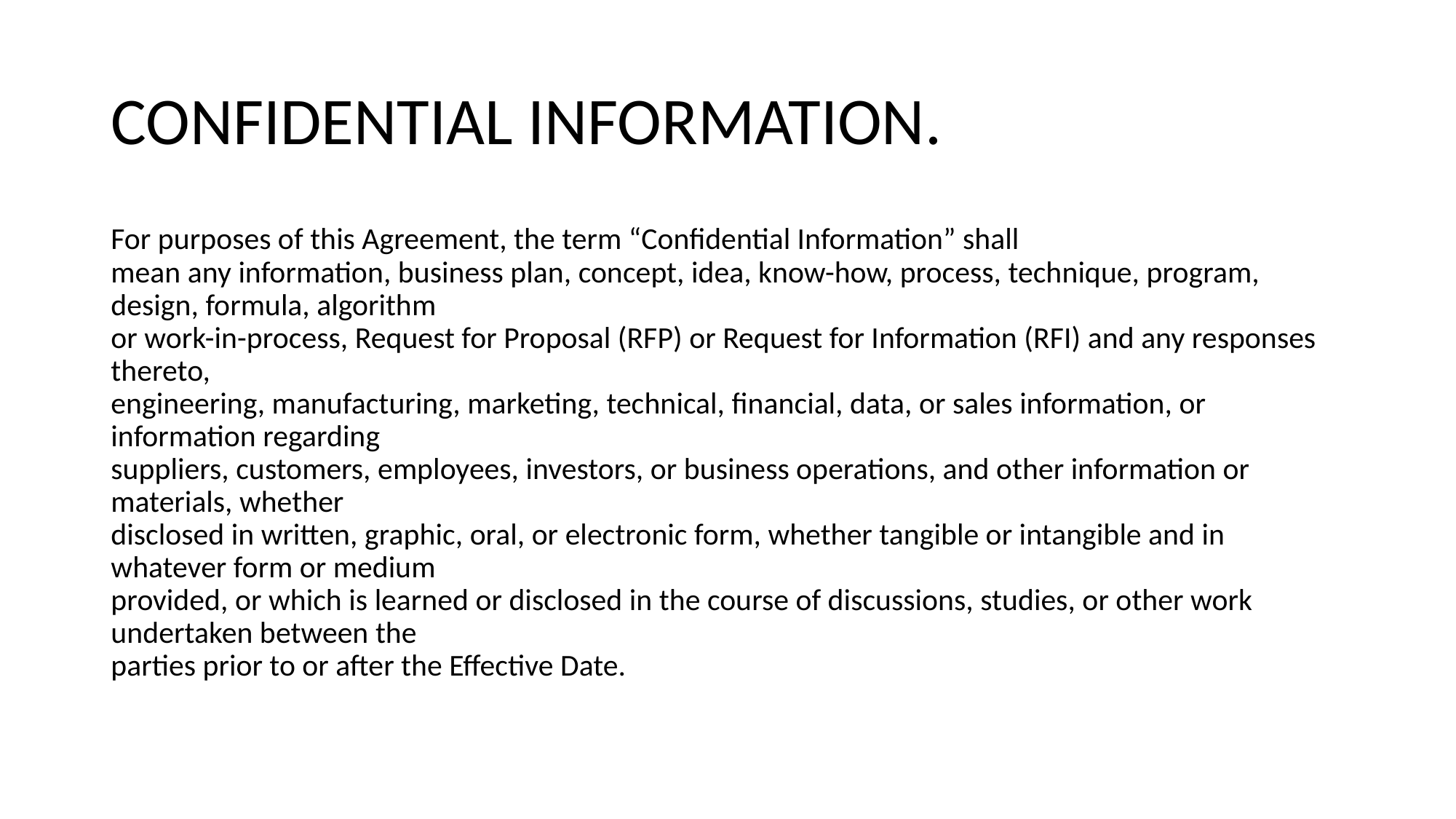

# CONFIDENTIAL INFORMATION.
For purposes of this Agreement, the term “Confidential Information” shall
mean any information, business plan, concept, idea, know-how, process, technique, program, design, formula, algorithm
or work-in-process, Request for Proposal (RFP) or Request for Information (RFI) and any responses thereto,
engineering, manufacturing, marketing, technical, financial, data, or sales information, or information regarding
suppliers, customers, employees, investors, or business operations, and other information or materials, whether
disclosed in written, graphic, oral, or electronic form, whether tangible or intangible and in whatever form or medium
provided, or which is learned or disclosed in the course of discussions, studies, or other work undertaken between the
parties prior to or after the Effective Date.